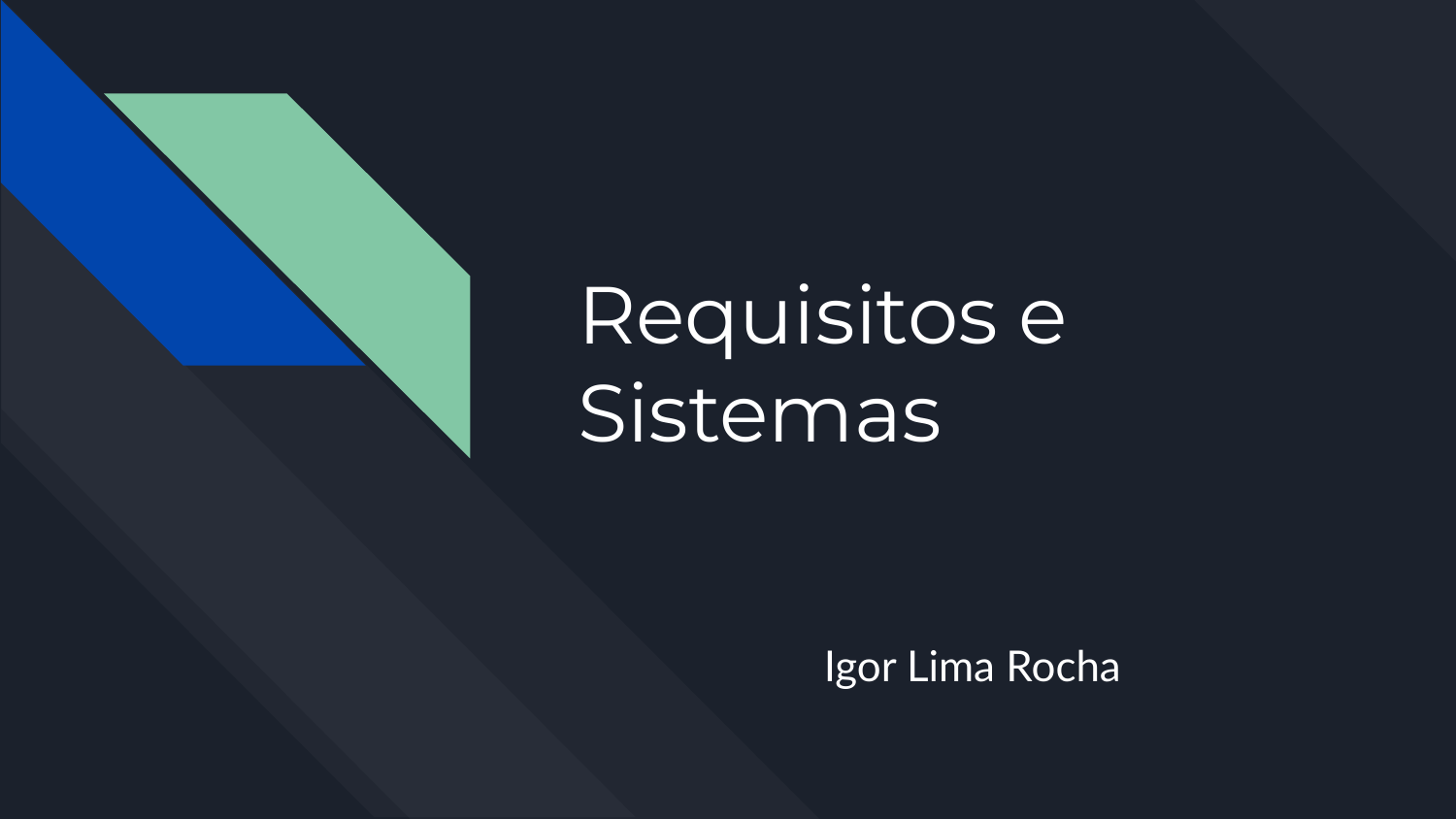

# Requisitos e Sistemas
Igor Lima Rocha